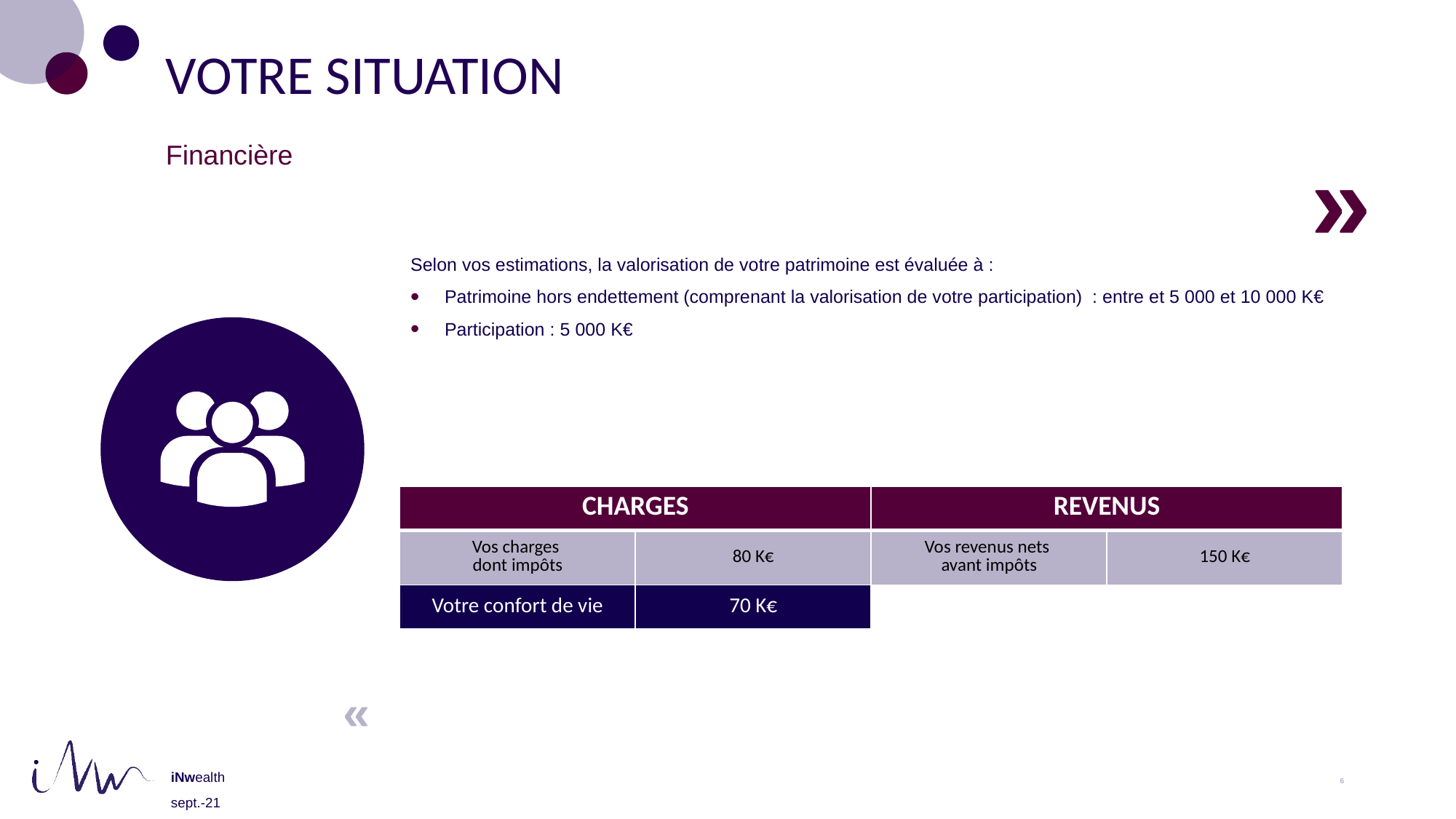

# VOTRE SITUATION
»
Financière
Selon vos estimations, la valorisation de votre patrimoine est évaluée à :
Patrimoine hors endettement (comprenant la valorisation de votre participation)  : entre et 5 000 et 10 000 K€
Participation : 5 000 K€

| CHARGES |  | REVENUS |  |
| --- | --- | --- | --- |
| Vos charges dont impôts | 80 K€ | Vos revenus nets avant impôts | 150 K€ |
| Votre confort de vie | 70 K€ |  |  |
«